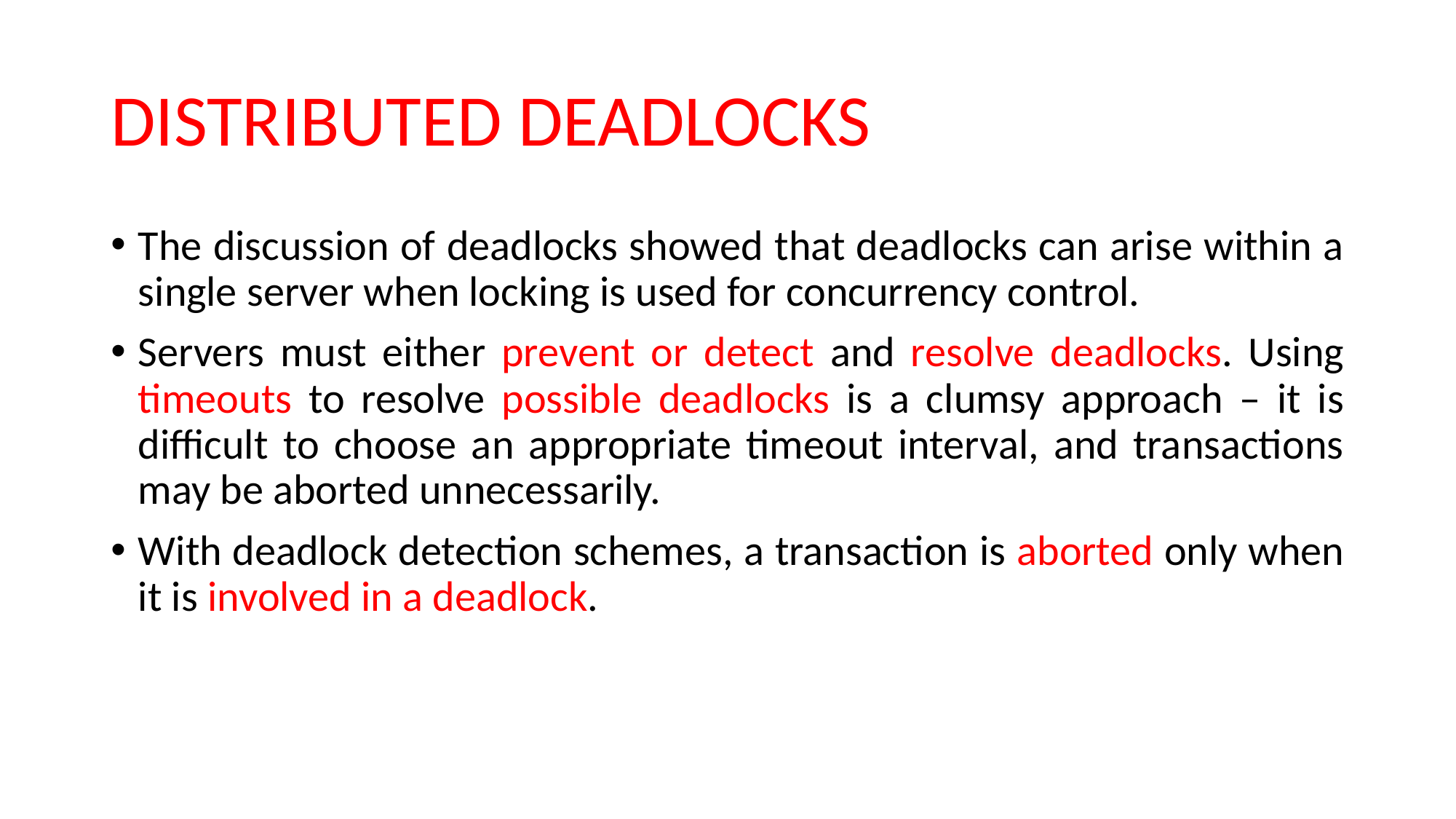

# DISTRIBUTED DEADLOCKS
The discussion of deadlocks showed that deadlocks can arise within a single server when locking is used for concurrency control.
Servers must either prevent or detect and resolve deadlocks. Using timeouts to resolve possible deadlocks is a clumsy approach – it is difficult to choose an appropriate timeout interval, and transactions may be aborted unnecessarily.
With deadlock detection schemes, a transaction is aborted only when it is involved in a deadlock.